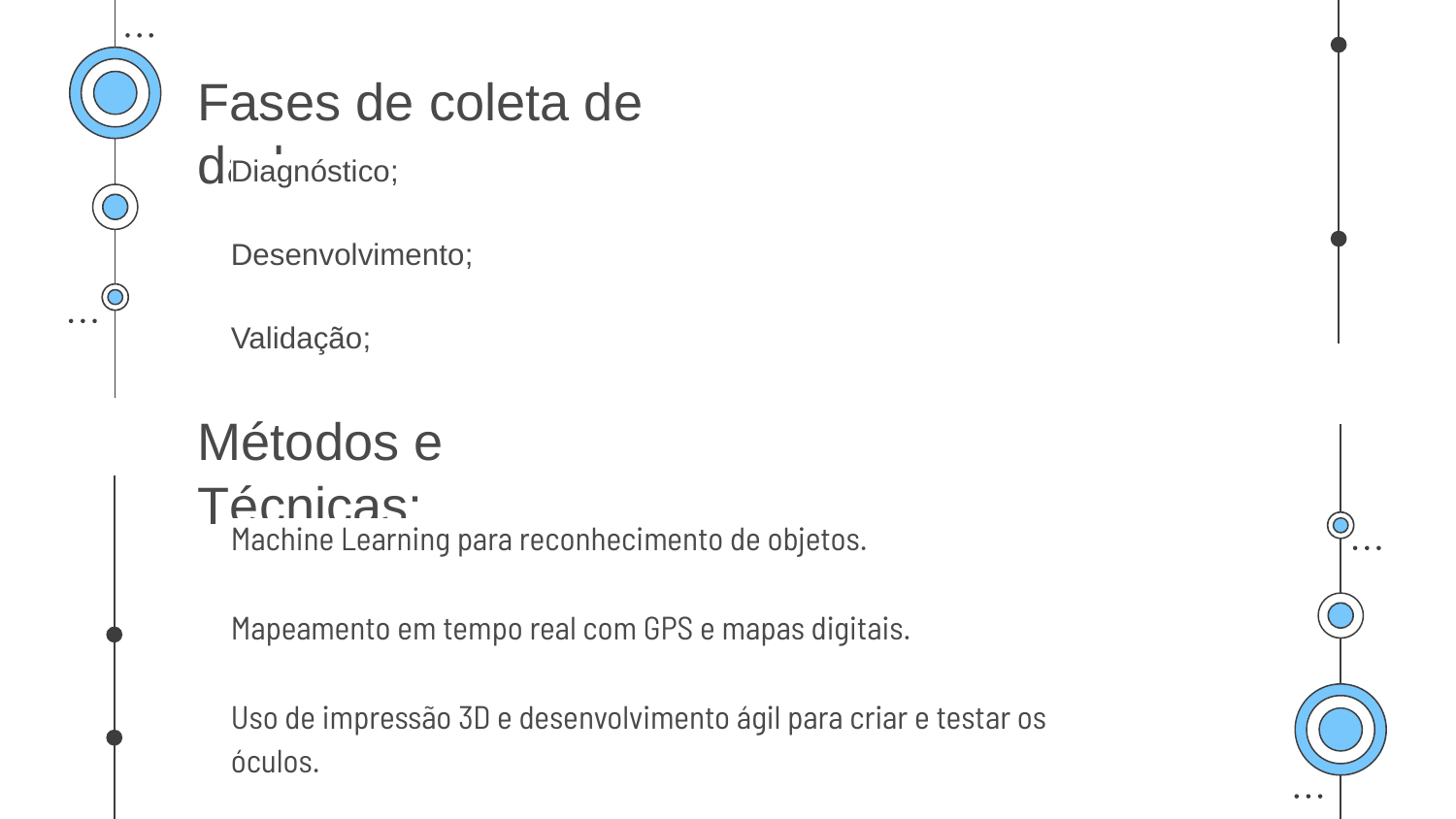

# Fases de coleta de dados
Diagnóstico​;
​
Desenvolvimento​;
​
Validação;

Métodos e Técnicas:​
Machine Learning para reconhecimento de objetos.​

Mapeamento em tempo real com GPS e mapas digitais.​
​
Uso de impressão 3D e desenvolvimento ágil para criar e testar os óculos.​